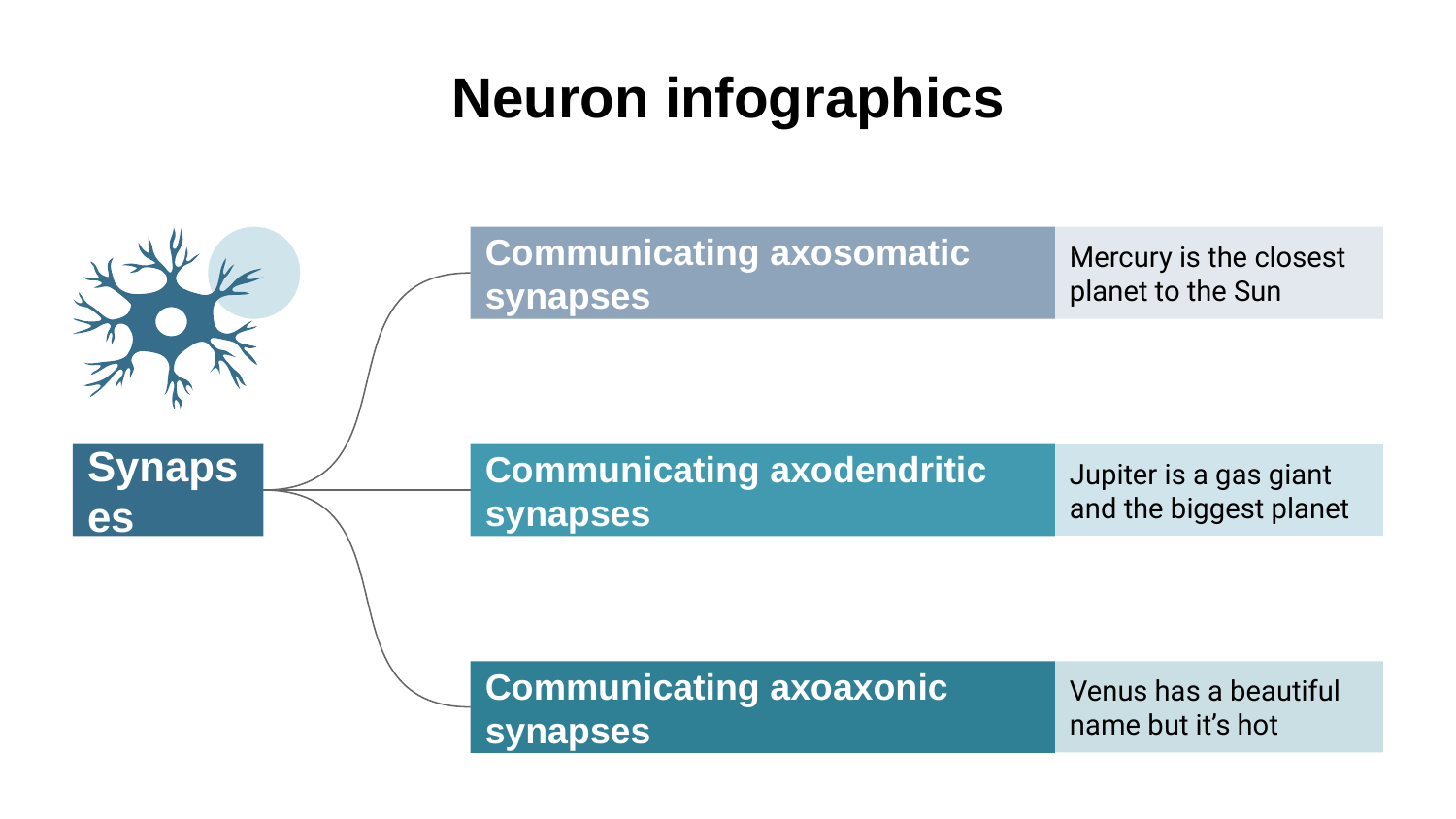

# Neuron infographics
Communicating axosomatic synapses
Mercury is the closest planet to the Sun

Synapses
Communicating axodendritic synapses
Jupiter is a gas giant and the biggest planet
Communicating axoaxonic synapses
Venus has a beautiful name but it’s hot